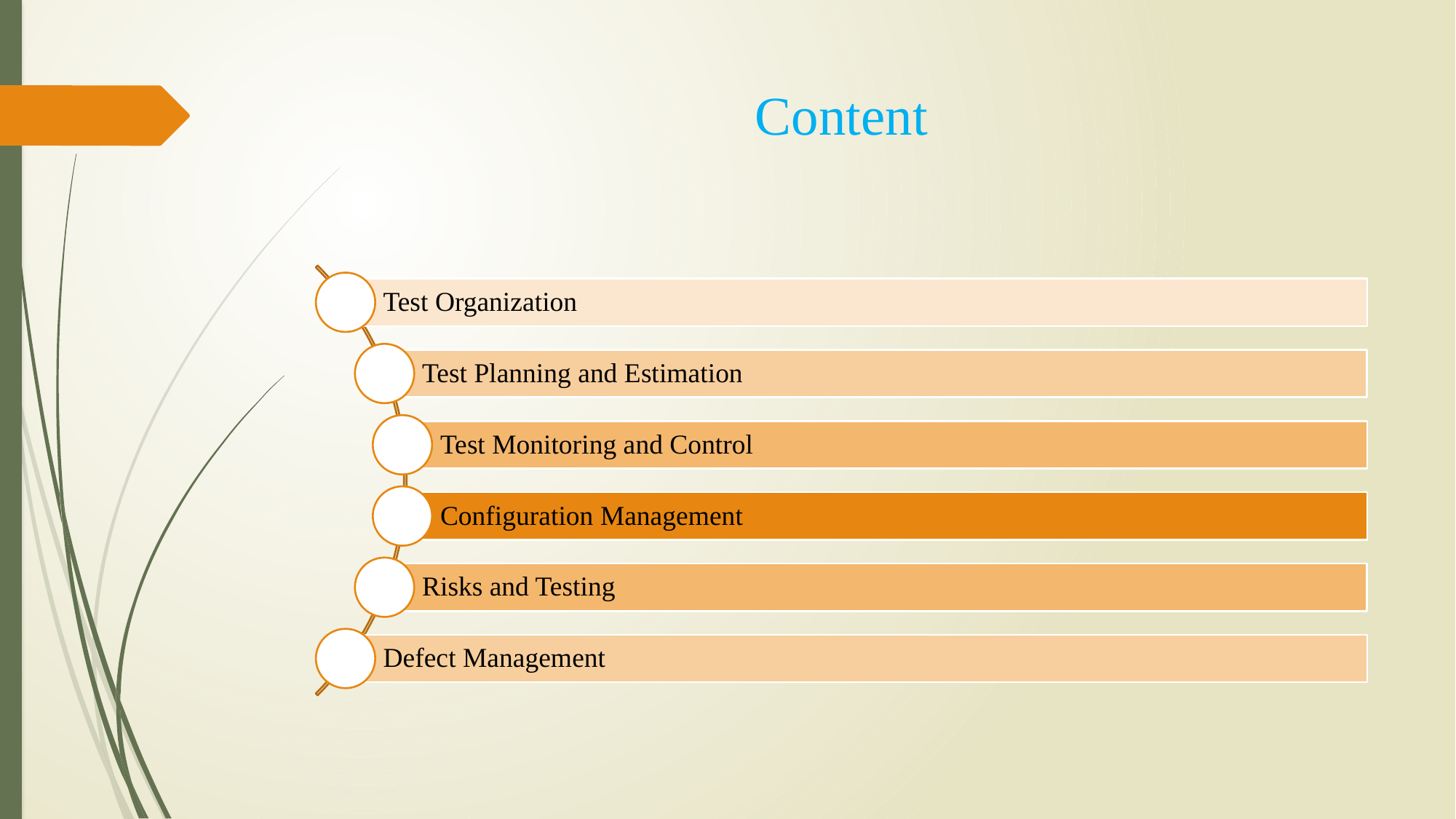

# Content
Test Organization
Test Planning and Estimation
Test Monitoring and Control
Configuration Management
Risks and Testing
Defect Management